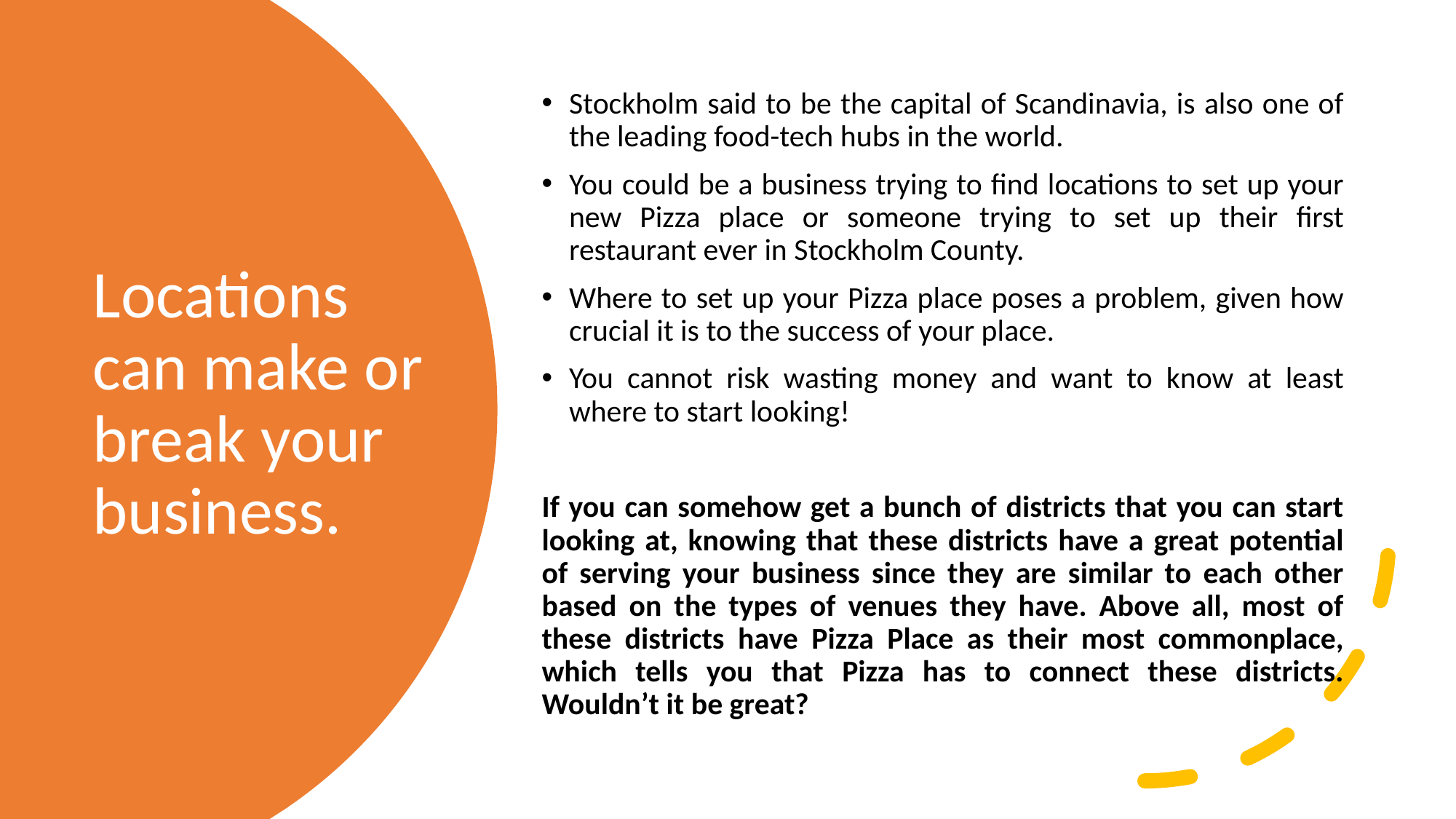

Stockholm said to be the capital of Scandinavia, is also one of the leading food-tech hubs in the world.
You could be a business trying to find locations to set up your new Pizza place or someone trying to set up their first restaurant ever in Stockholm County.
Where to set up your Pizza place poses a problem, given how crucial it is to the success of your place.
You cannot risk wasting money and want to know at least where to start looking!

If you can somehow get a bunch of districts that you can start looking at, knowing that these districts have a great potential of serving your business since they are similar to each other based on the types of venues they have. Above all, most of these districts have Pizza Place as their most commonplace, which tells you that Pizza has to connect these districts. Wouldn’t it be great?
# Locations can make or break your business.